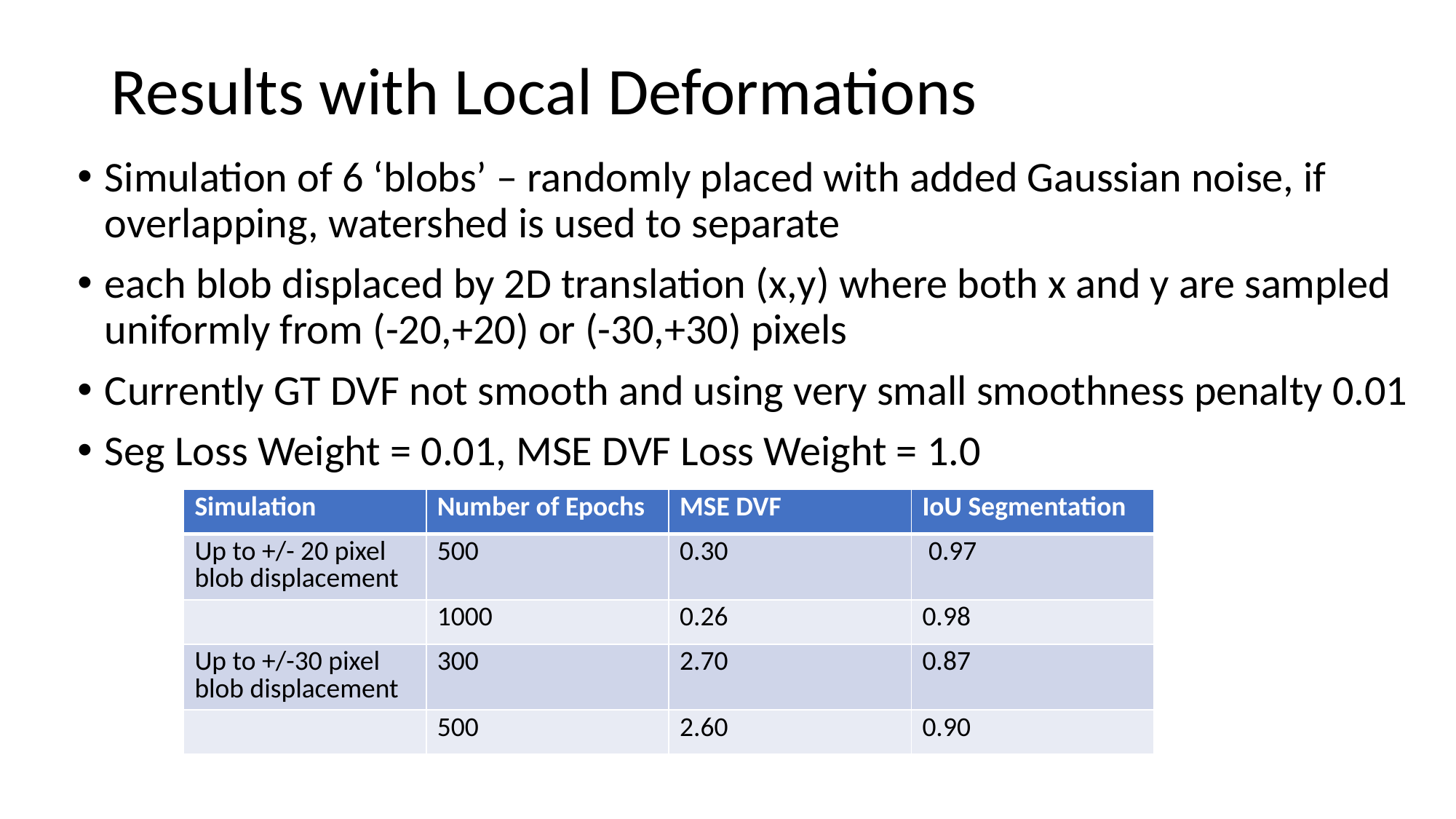

# Results with Local Deformations
Simulation of 6 ‘blobs’ – randomly placed with added Gaussian noise, if overlapping, watershed is used to separate
each blob displaced by 2D translation (x,y) where both x and y are sampled uniformly from (-20,+20) or (-30,+30) pixels
Currently GT DVF not smooth and using very small smoothness penalty 0.01
Seg Loss Weight = 0.01, MSE DVF Loss Weight = 1.0
| Simulation | Number of Epochs | MSE DVF | IoU Segmentation |
| --- | --- | --- | --- |
| Up to +/- 20 pixel blob displacement | 500 | 0.30 | 0.97 |
|  | 1000 | 0.26 | 0.98 |
| Up to +/-30 pixel blob displacement | 300 | 2.70 | 0.87 |
|  | 500 | 2.60 | 0.90 |